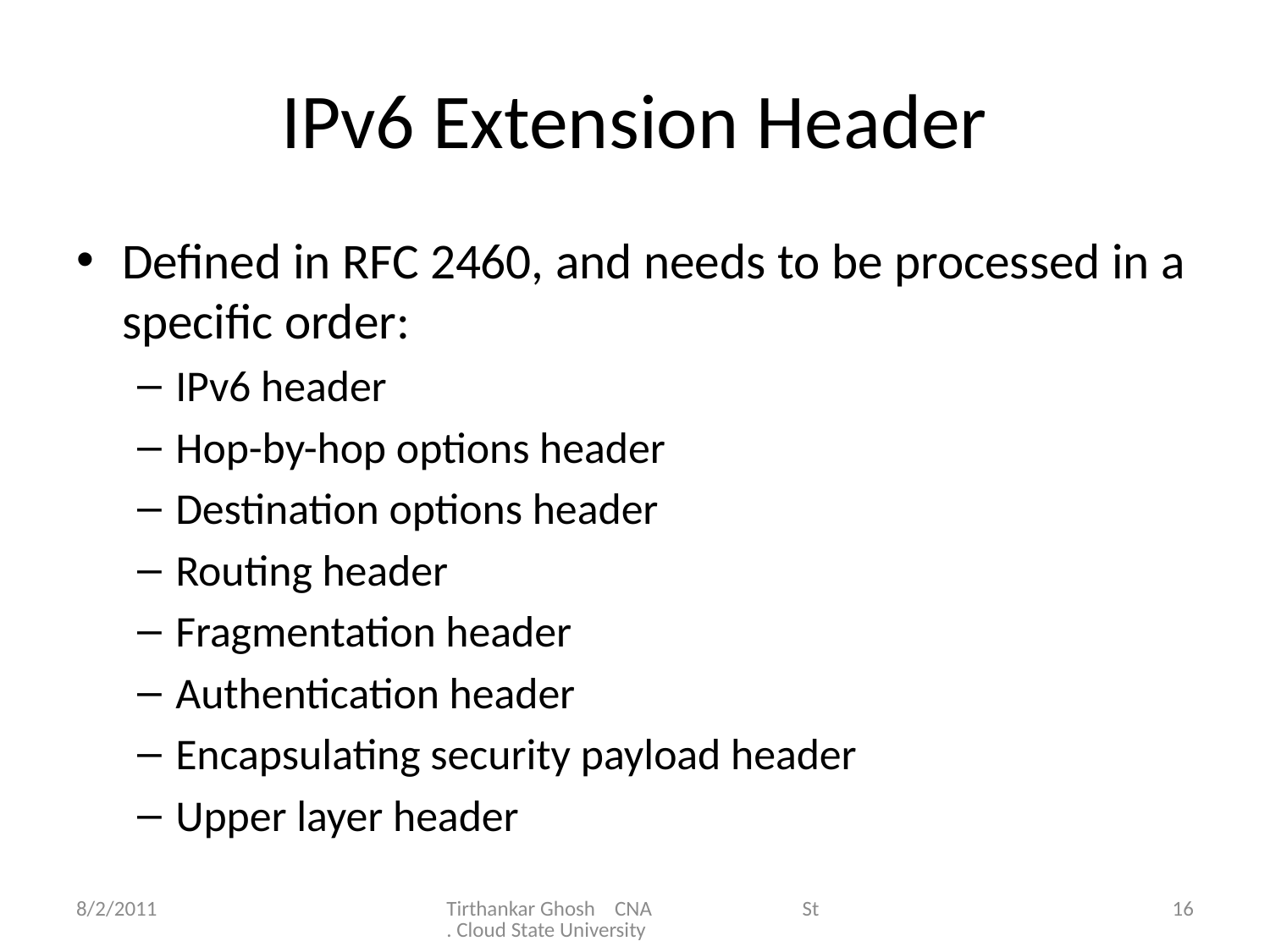

# IPv6 Extension Header
Defined in RFC 2460, and needs to be processed in a specific order:
IPv6 header
Hop-by-hop options header
Destination options header
Routing header
Fragmentation header
Authentication header
Encapsulating security payload header
Upper layer header
8/2/2011
Tirthankar Ghosh    CNA                               St. Cloud State University
16